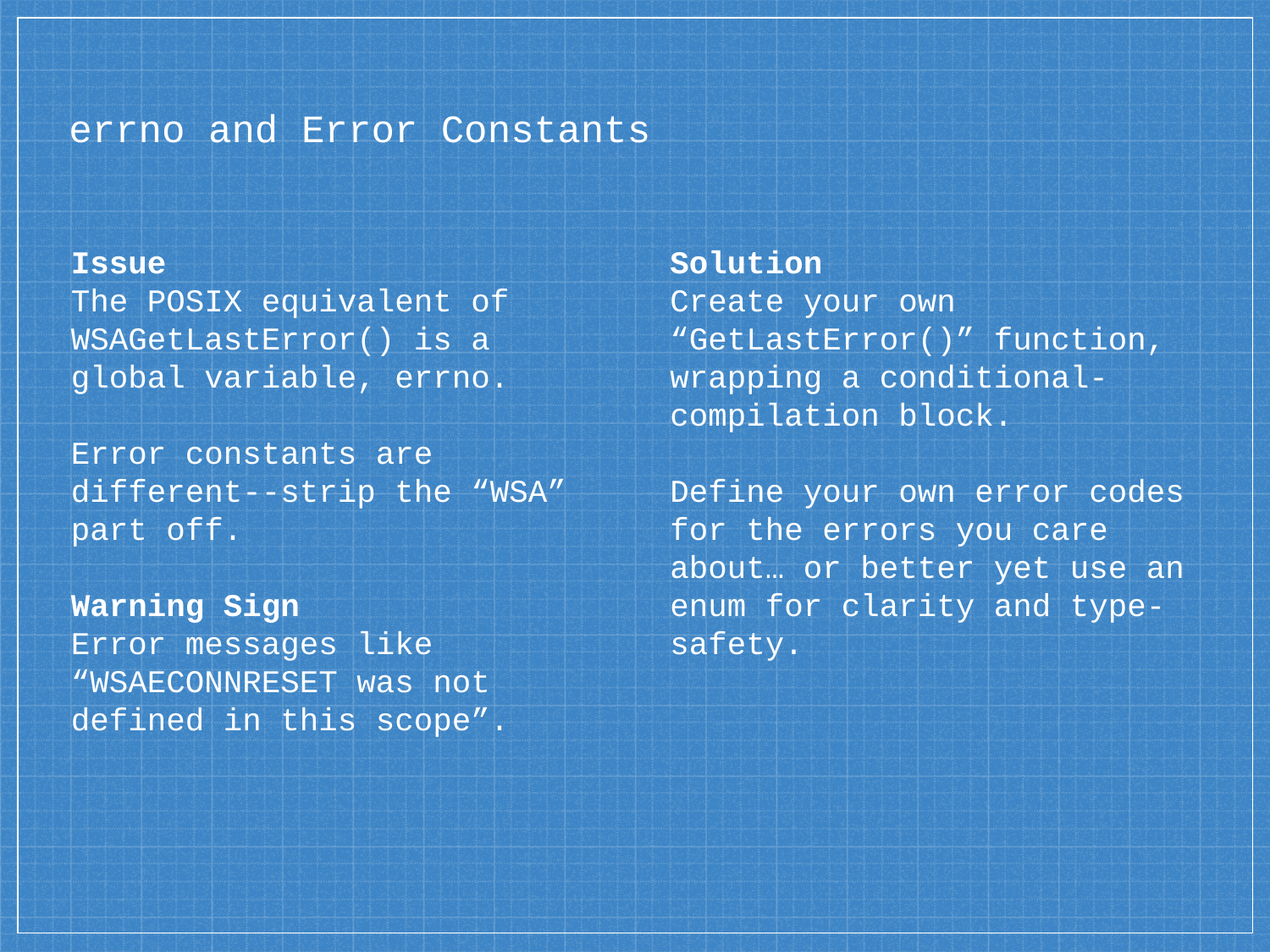

# errno and Error Constants
Issue
The POSIX equivalent of WSAGetLastError() is a global variable, errno.

Error constants are different--strip the “WSA” part off.

Warning Sign
Error messages like “WSAECONNRESET was not defined in this scope”.
Solution
Create your own “GetLastError()” function, wrapping a conditional-compilation block.

Define your own error codes for the errors you care about… or better yet use an enum for clarity and type-safety.